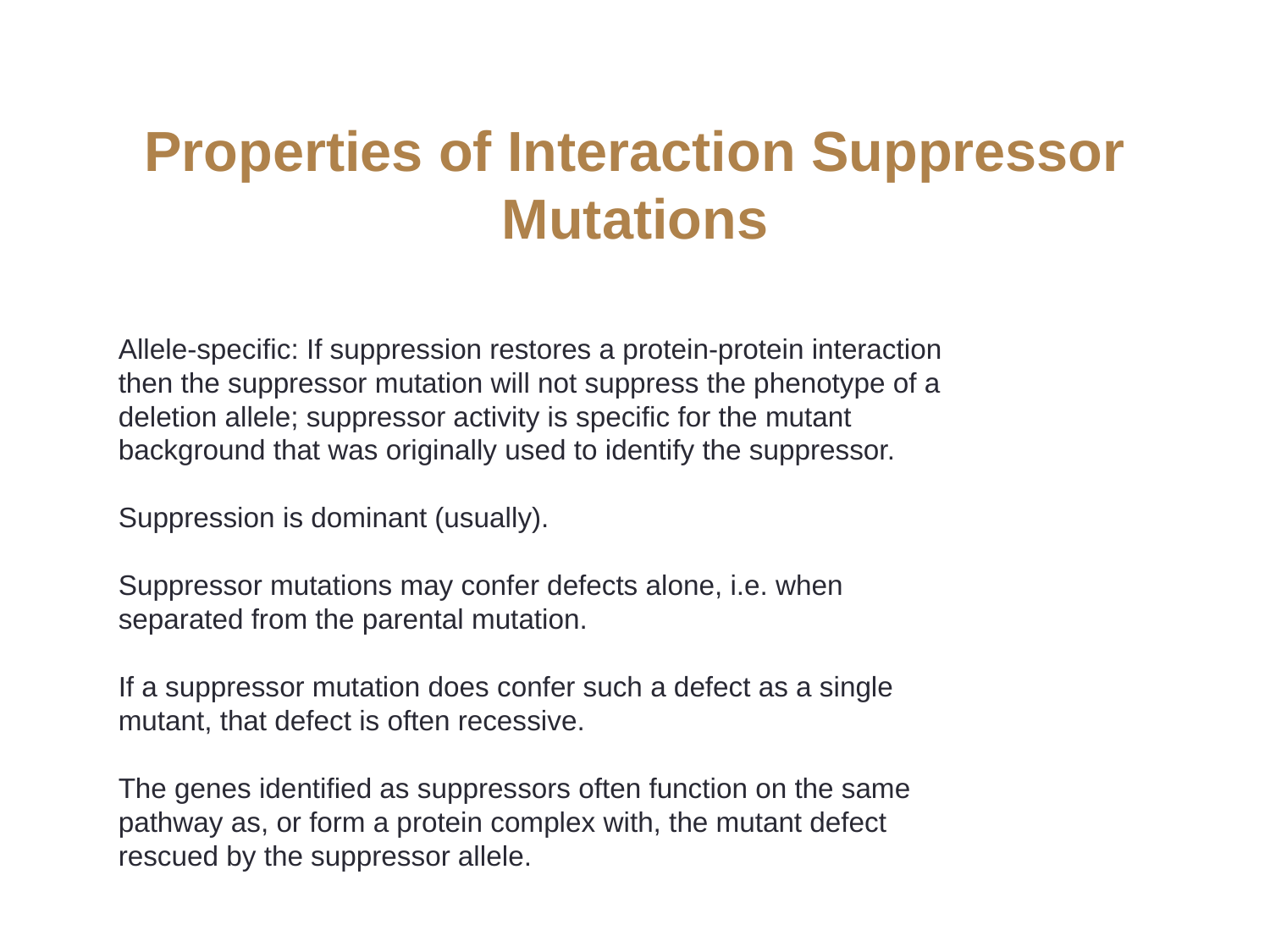

Properties of Interaction Suppressor Mutations

Allele-specific: If suppression restores a protein-protein interaction then the suppressor mutation will not suppress the phenotype of a deletion allele; suppressor activity is specific for the mutant background that was originally used to identify the suppressor.

Suppression is dominant (usually).

Suppressor mutations may confer defects alone, i.e. when separated from the parental mutation.

If a suppressor mutation does confer such a defect as a single mutant, that defect is often recessive.

The genes identified as suppressors often function on the same pathway as, or form a protein complex with, the mutant defect rescued by the suppressor allele.